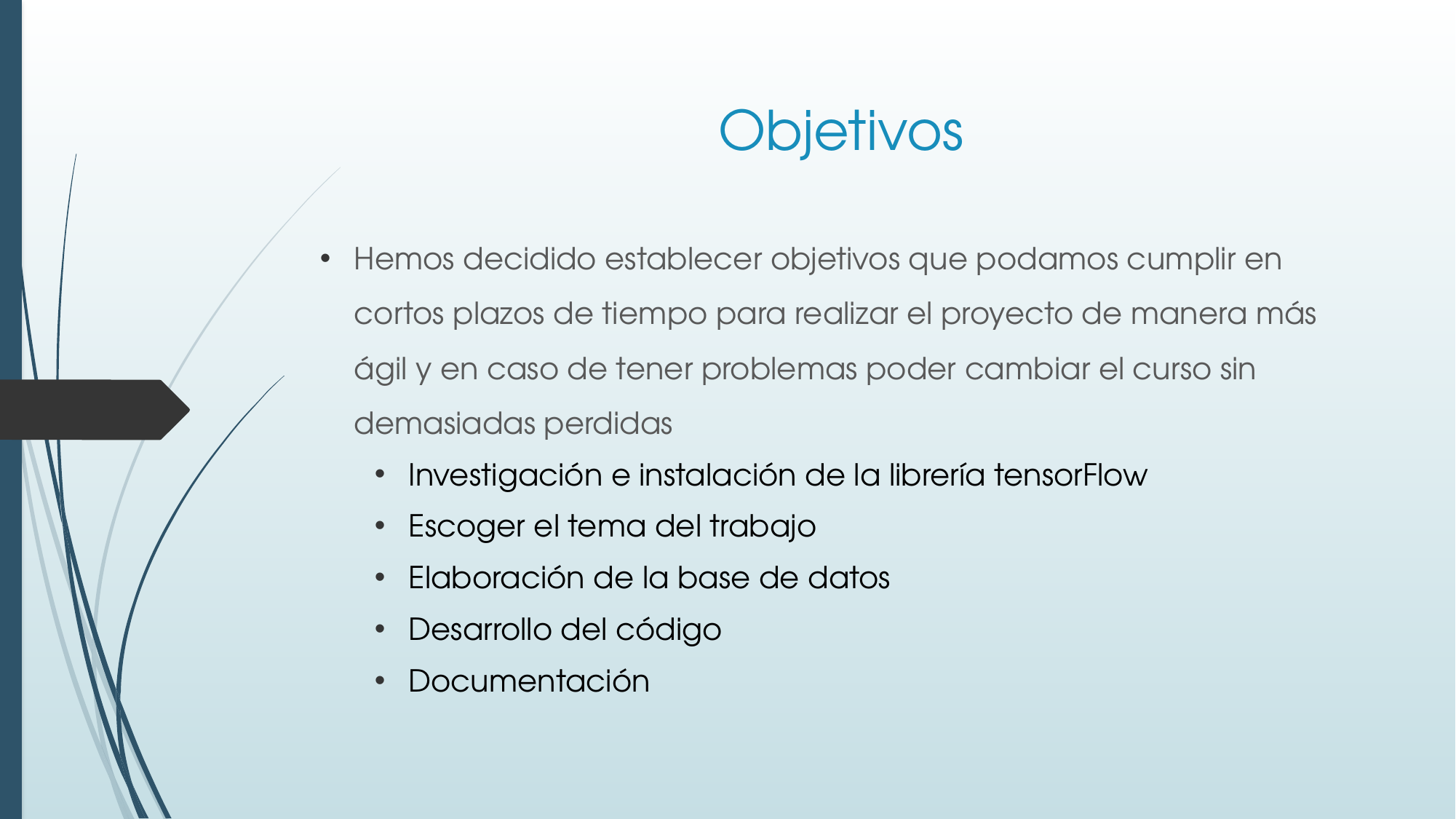

# Objetivos
Hemos decidido establecer objetivos que podamos cumplir en cortos plazos de tiempo para realizar el proyecto de manera más ágil y en caso de tener problemas poder cambiar el curso sin demasiadas perdidas
Investigación e instalación de la librería tensorFlow
Escoger el tema del trabajo
Elaboración de la base de datos
Desarrollo del código
Documentación